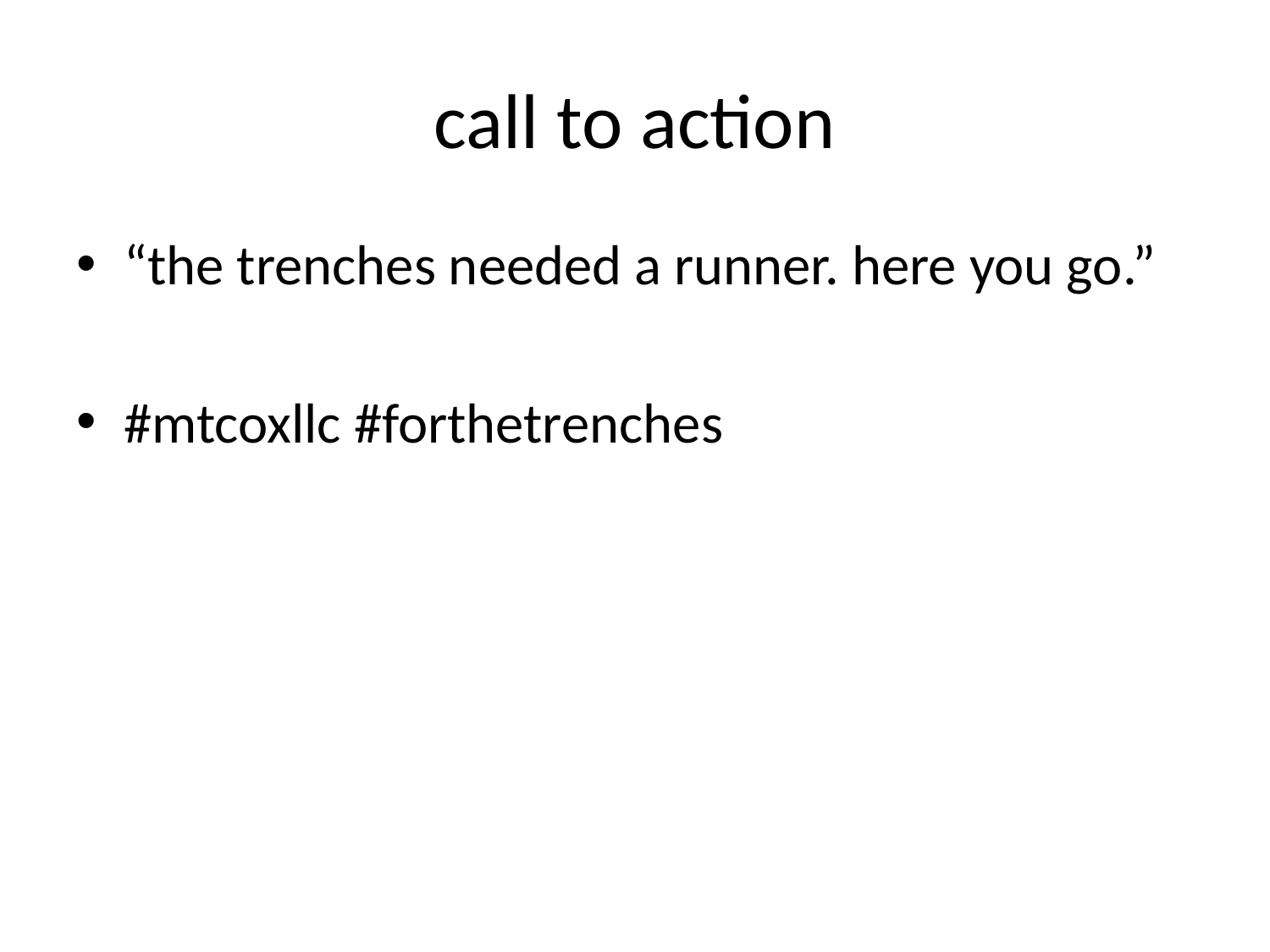

# call to action
“the trenches needed a runner. here you go.”

#mtcoxllc #forthetrenches